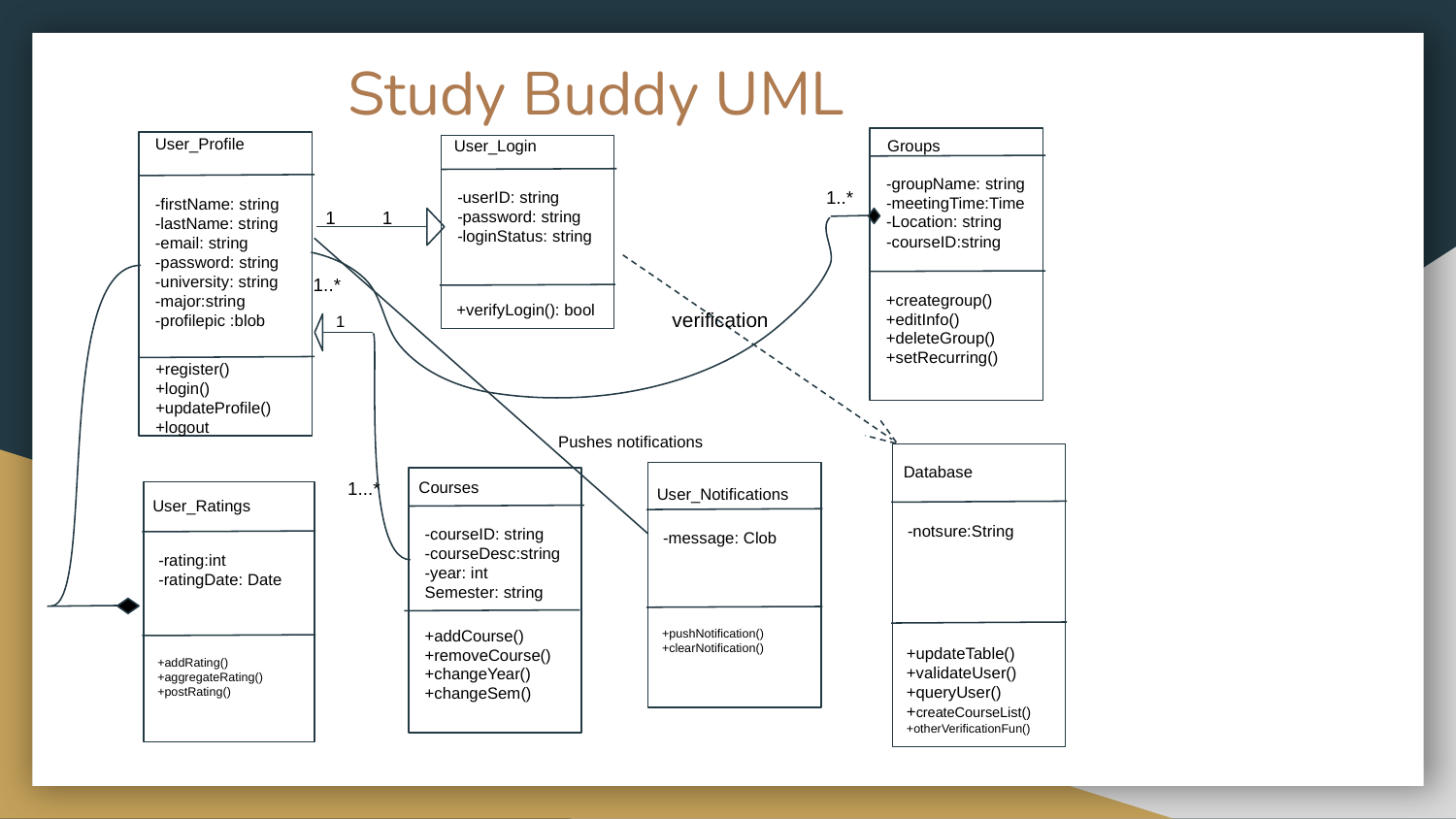

# Study Buddy UML
User_Profile

-firstName: string
-lastName: string
-email: string
-password: string
-university: string
-major:string
-profilepic :blob

+register()
+login()
+updateProfile()
+logout
User_Login

-userID: string
-password: string
-loginStatus: string
+verifyLogin(): bool
Groups

-groupName: string
-meetingTime:Time
-Location: string
-courseID:string
+creategroup()
+editInfo()
+deleteGroup()
+setRecurring()
1..*
1
1

1..*
verification
1

Pushes notifications

Database
-notsure:String
+updateTable()
+validateUser()
+queryUser()
+createCourseList()
+otherVerificationFun()
Courses

-courseID: string
-courseDesc:string
-year: int
Semester: string
+addCourse()
+removeCourse()
+changeYear()
+changeSem()
1...*

User_Notifications
-message: Clob

+pushNotification()
+clearNotification()
User_Ratings

-rating:int
-ratingDate: Date
+addRating()
+aggregateRating()
+postRating()